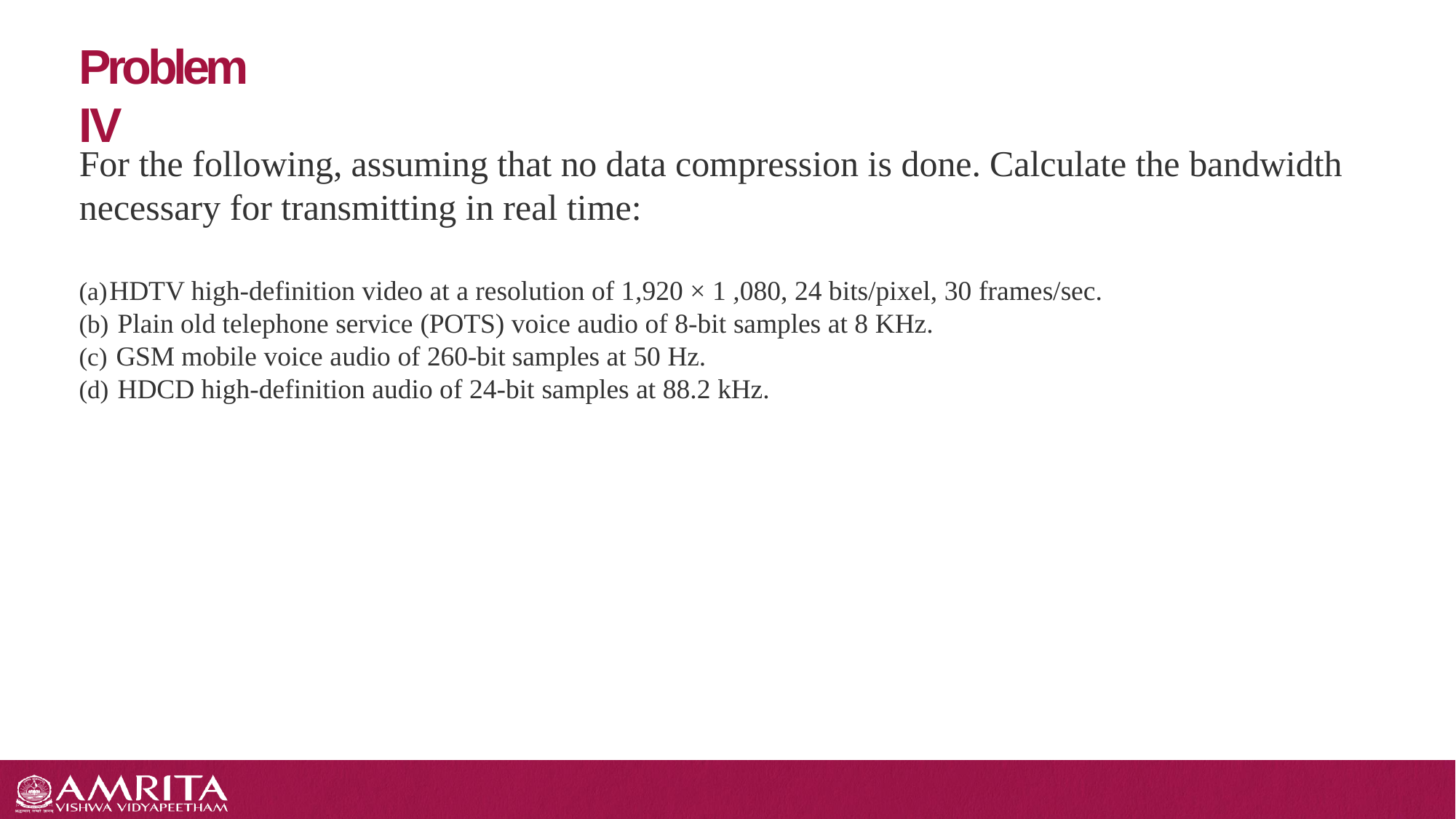

# Problem IV
For the following, assuming that no data compression is done. Calculate the bandwidth
necessary for transmitting in real time:

HDTV high-definition video at a resolution of 1,920 × 1 ,080, 24 bits/pixel, 30 frames/sec.
Plain old telephone service (POTS) voice audio of 8-bit samples at 8 KHz.
GSM mobile voice audio of 260-bit samples at 50 Hz.
HDCD high-definition audio of 24-bit samples at 88.2 kHz.